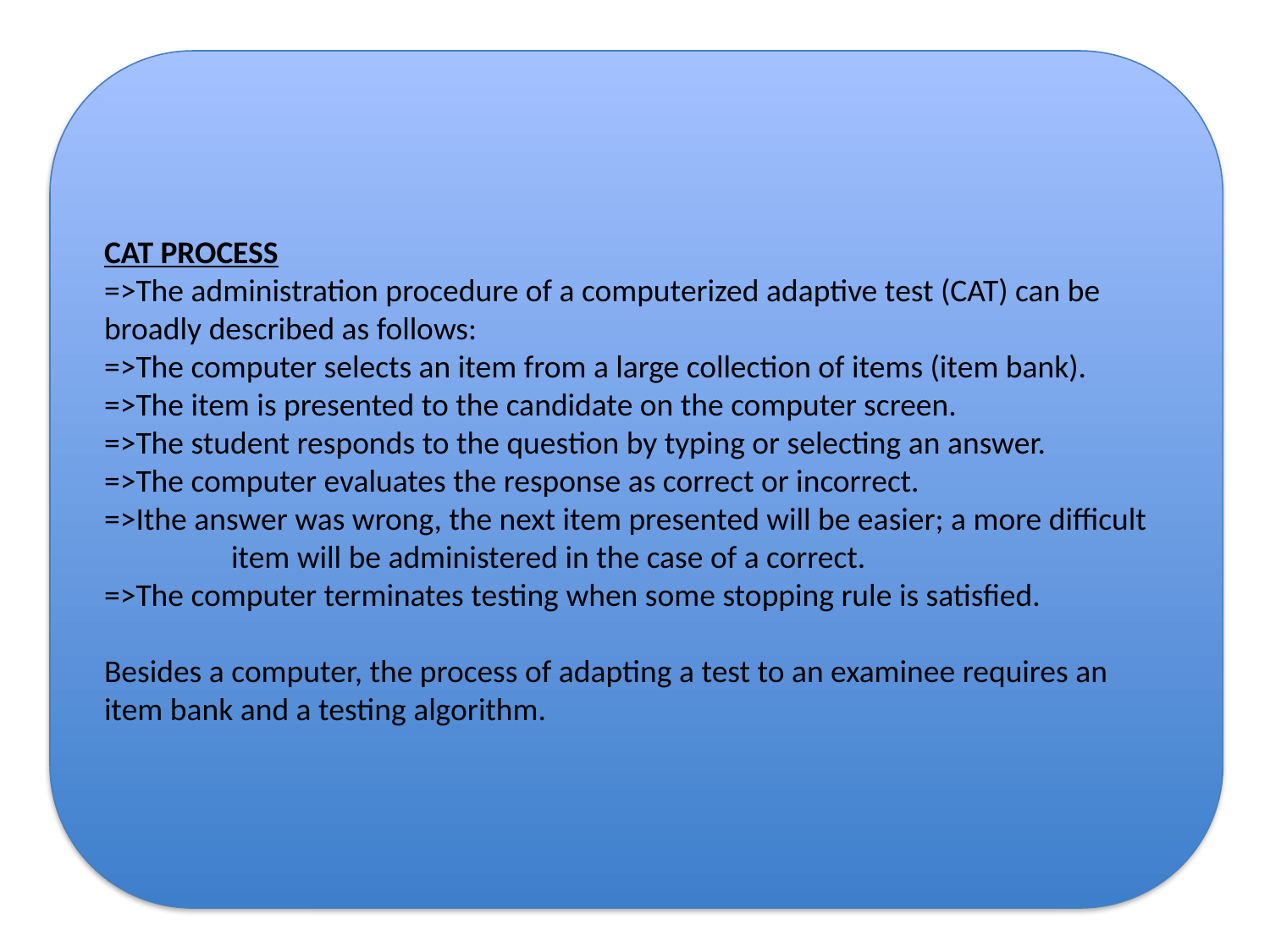

CAT PROCESS
=>The administration procedure of a computerized adaptive test (CAT) can be broadly described as follows:
=>The computer selects an item from a large collection of items (item bank).
=>The item is presented to the candidate on the computer screen.
=>The student responds to the question by typing or selecting an answer.
=>The computer evaluates the response as correct or incorrect.
=>Ithe answer was wrong, the next item presented will be easier; a more difficult     	item will be administered in the case of a correct.
=>The computer terminates testing when some stopping rule is satisfied.

Besides a computer, the process of adapting a test to an examinee requires an item bank and a testing algorithm.